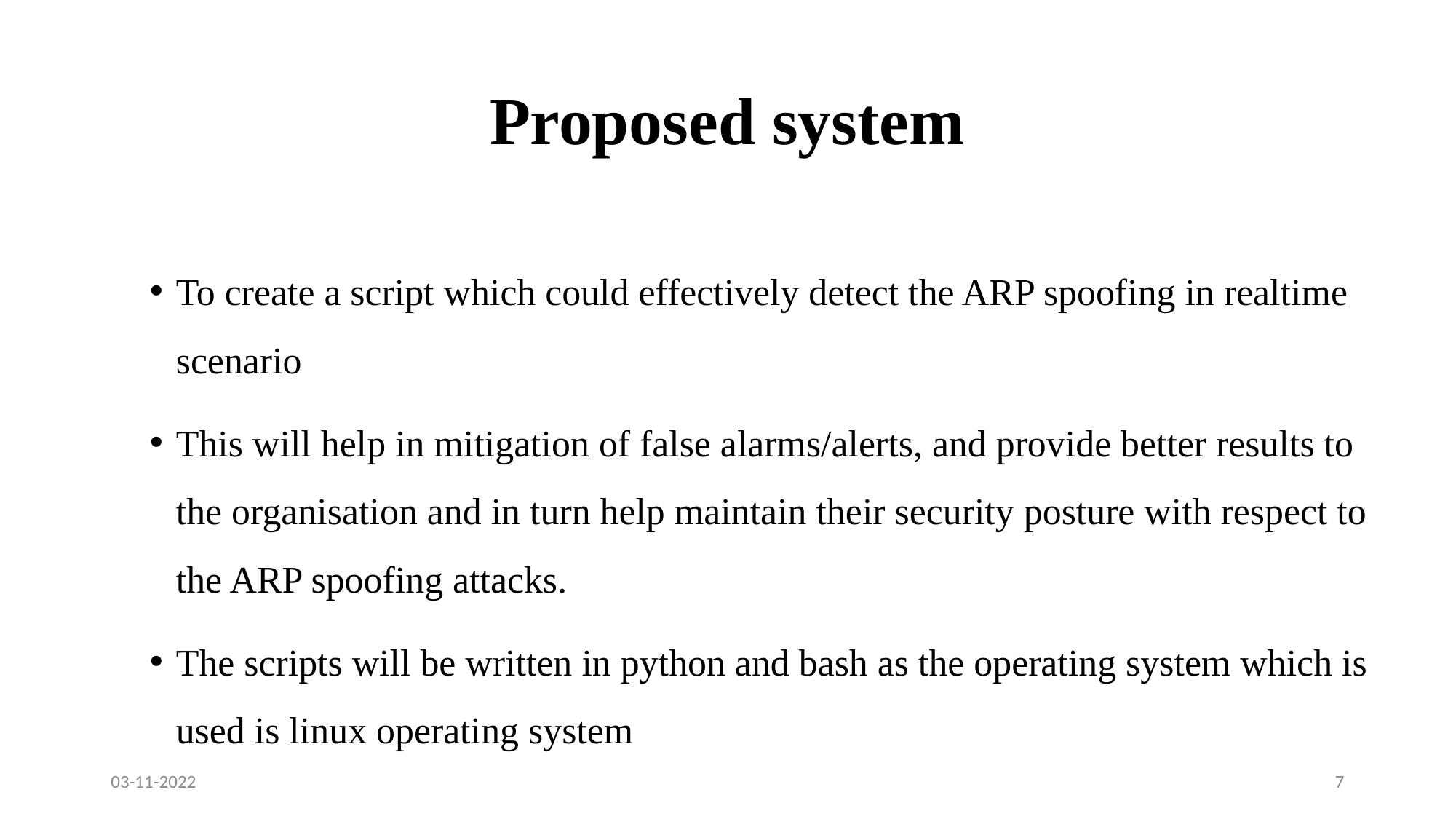

# Proposed system
To create a script which could effectively detect the ARP spoofing in realtime scenario
This will help in mitigation of false alarms/alerts, and provide better results to the organisation and in turn help maintain their security posture with respect to the ARP spoofing attacks.
The scripts will be written in python and bash as the operating system which is used is linux operating system
03-11-2022
7